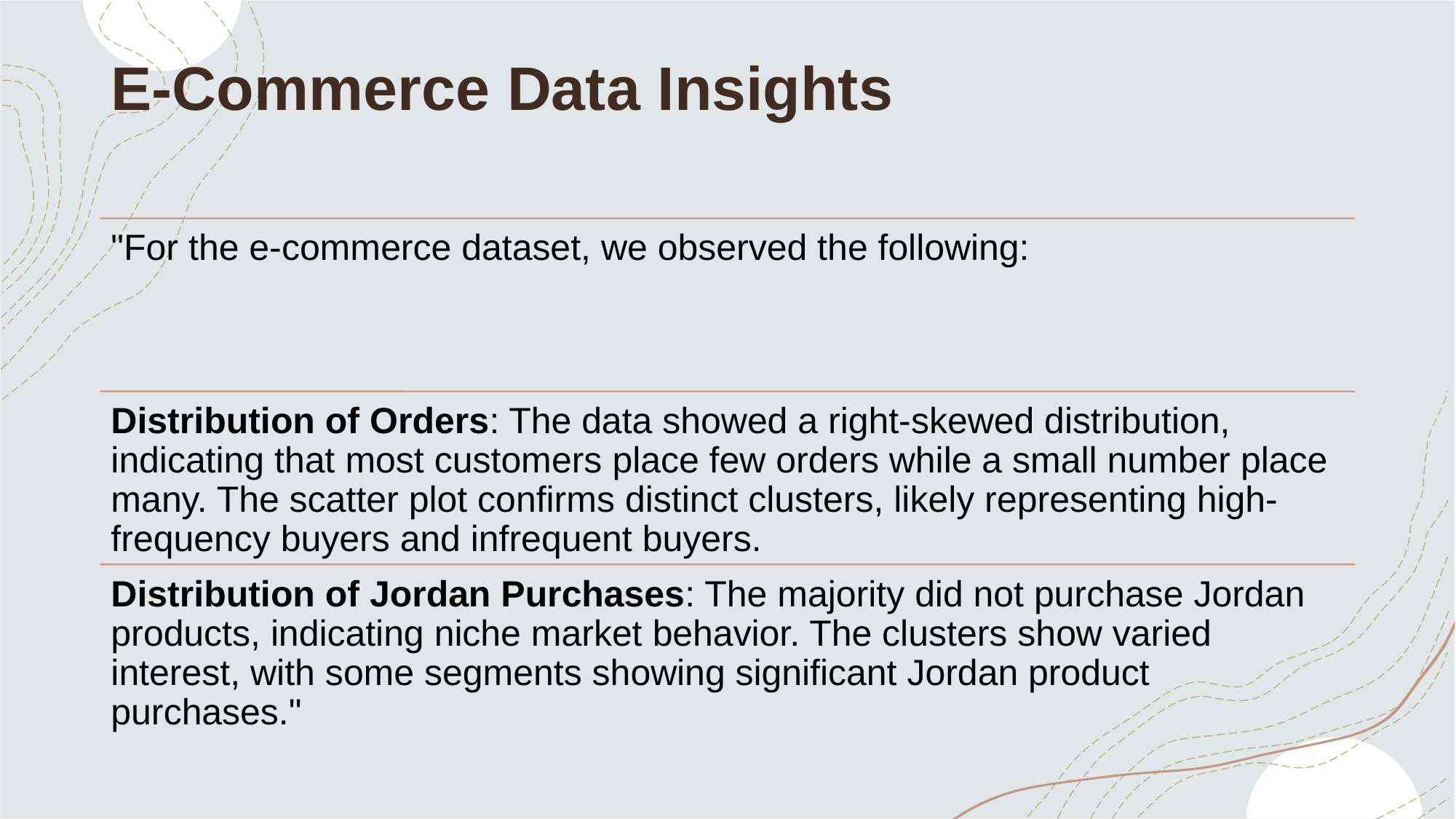

# E-Commerce Data Insights
"For the e-commerce dataset, we observed the following:
Distribution of Orders: The data showed a right-skewed distribution, indicating that most customers place few orders while a small number place many. The scatter plot confirms distinct clusters, likely representing high-frequency buyers and infrequent buyers.
Distribution of Jordan Purchases: The majority did not purchase Jordan products, indicating niche market behavior. The clusters show varied interest, with some segments showing significant Jordan product purchases."